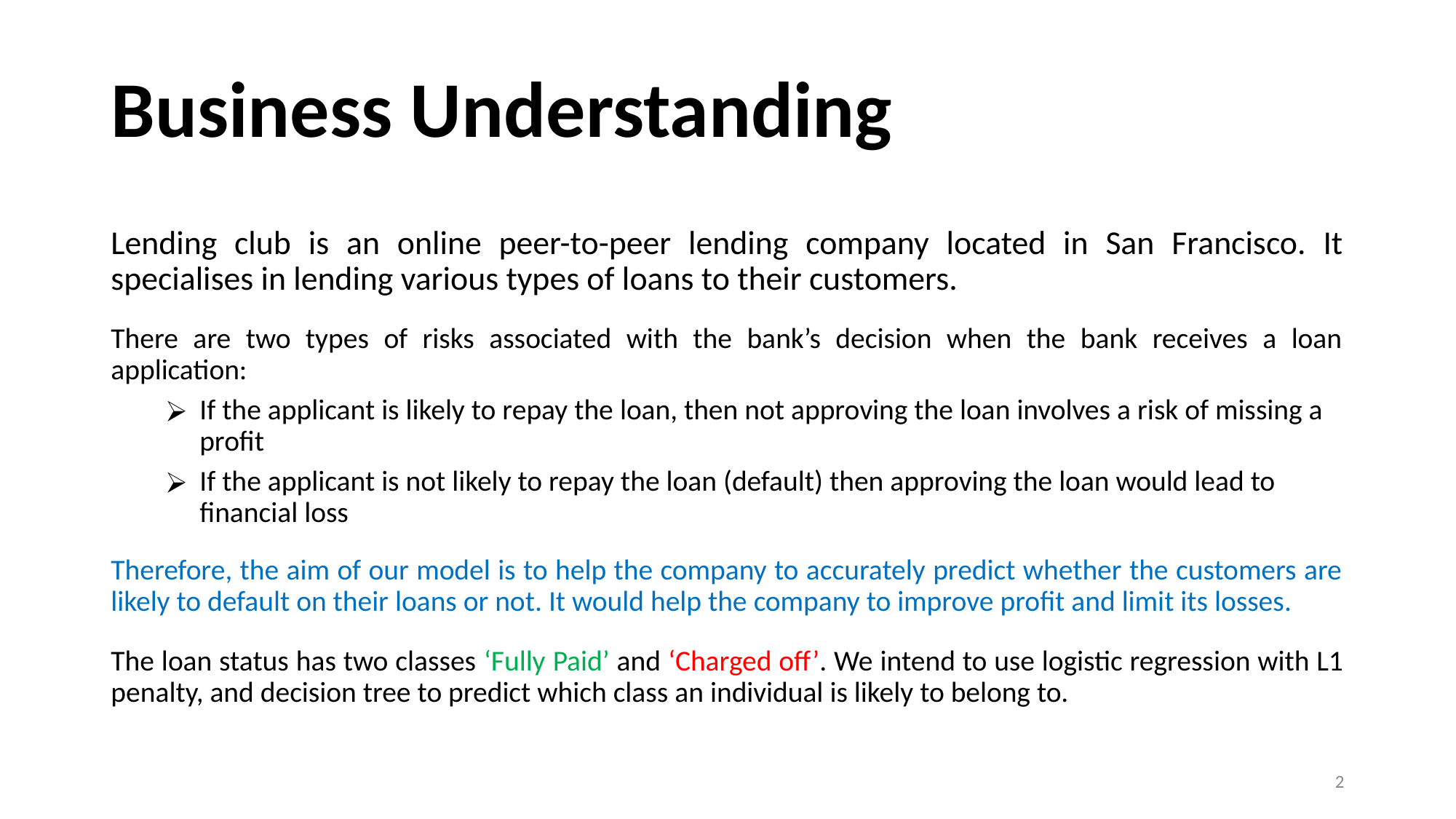

# Business Understanding
Lending club is an online peer-to-peer lending company located in San Francisco. It specialises in lending various types of loans to their customers.
There are two types of risks associated with the bank’s decision when the bank receives a loan application:
If the applicant is likely to repay the loan, then not approving the loan involves a risk of missing a profit
If the applicant is not likely to repay the loan (default) then approving the loan would lead to financial loss
Therefore, the aim of our model is to help the company to accurately predict whether the customers are likely to default on their loans or not. It would help the company to improve profit and limit its losses.
The loan status has two classes ‘Fully Paid’ and ‘Charged off’. We intend to use logistic regression with L1 penalty, and decision tree to predict which class an individual is likely to belong to.
2